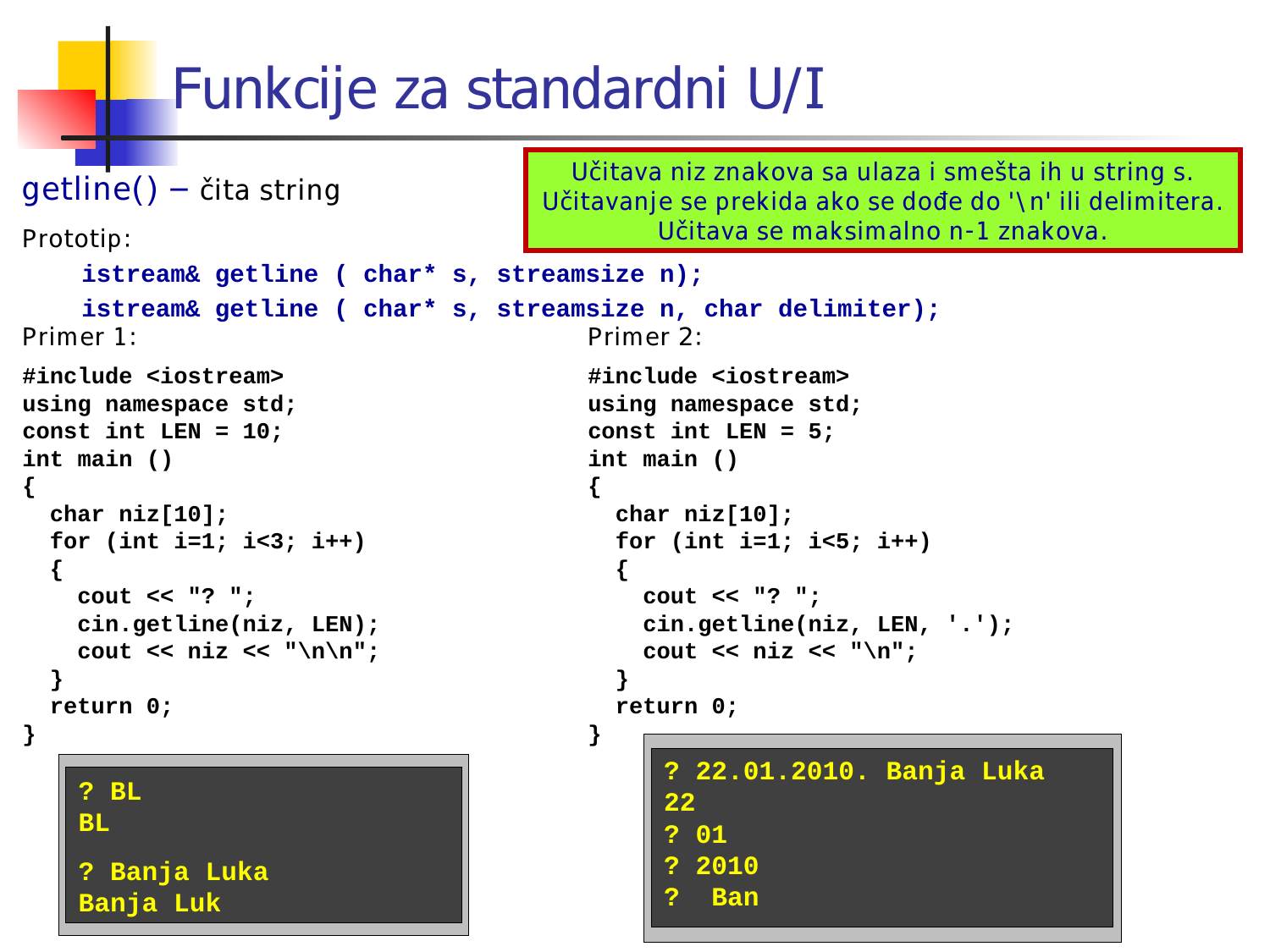

Funkcije za standardni U/I
Učitava niz znakova sa ulaza i smešta ih u string s.
Učitavanje se prekida ako se dođe do '\n' ili delimitera.
Učitava se maksimalno n-1 znakova.
getline() – čita string
Prototip:
    istream& getline ( char* s, streamsize n);
    istream& getline ( char* s, streamsize n, char delimiter);
Primer 1:
#include <iostream>
using namespace std;
const int LEN = 10;
int main ()
{
  char niz[10];
  for (int i=1; i<3; i++)
  {
    cout << "? ";
    cin.getline(niz, LEN);
    cout << niz << "\n\n";
  }
  return 0;
}
Primer 2:
#include <iostream>
using namespace std;
const int LEN = 5;
int main ()
{
  char niz[10];
  for (int i=1; i<5; i++)
  {
    cout << "? ";
    cin.getline(niz, LEN, '.');
    cout << niz << "\n";
  }
  return 0;
}

? 22.01.2010. Banja Luka
22
? 01
? 2010
?  Ban

? BL
BL

? Banja Luka
Banja Luk